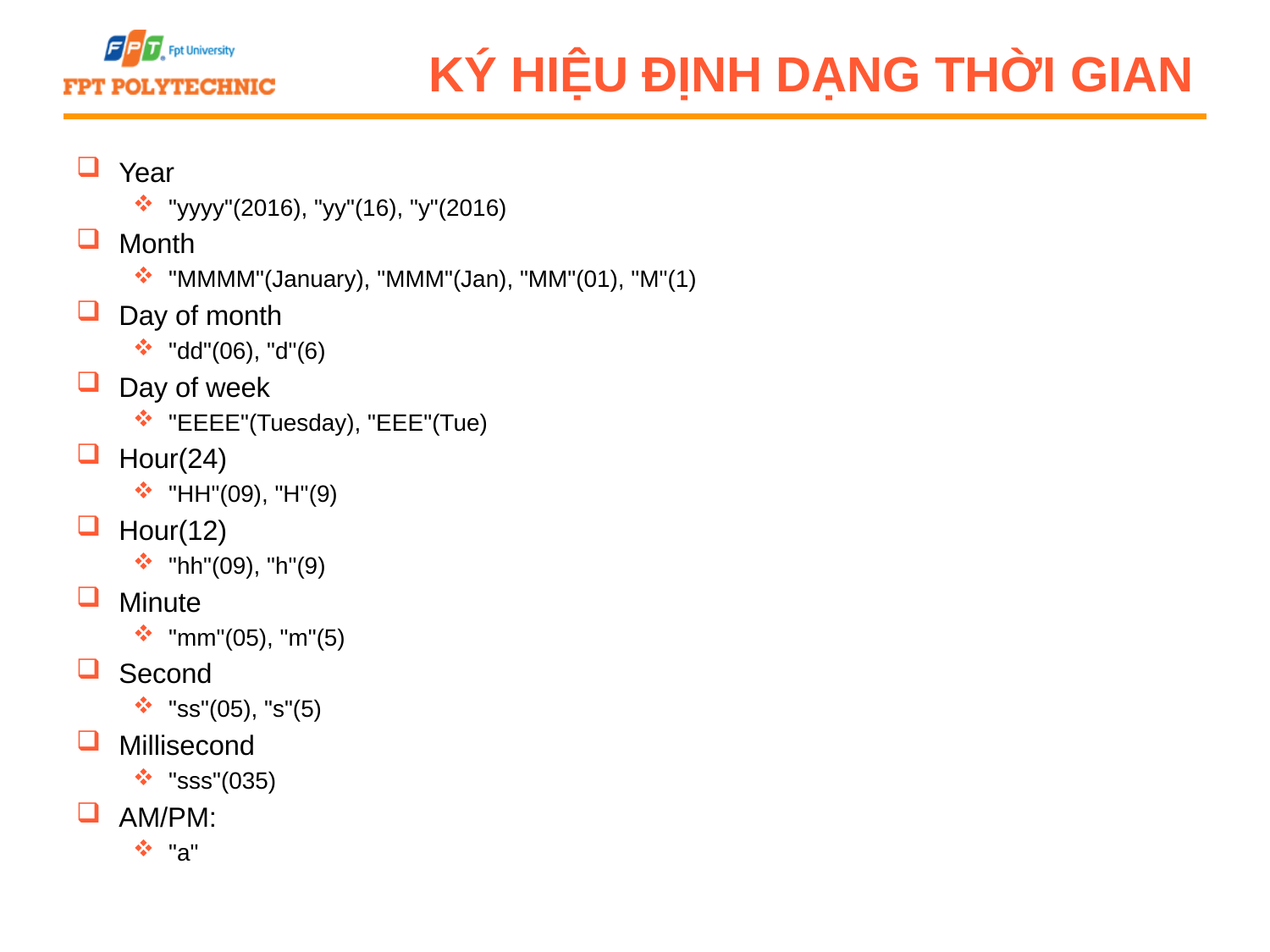

# Ký hiệu định dạng thời gian
Year
"yyyy"(2016), "yy"(16), "y"(2016)
Month
"MMMM"(January), "MMM"(Jan), "MM"(01), "M"(1)
Day of month
"dd"(06), "d"(6)
Day of week
"EEEE"(Tuesday), "EEE"(Tue)
Hour(24)
"HH"(09), "H"(9)
Hour(12)
"hh"(09), "h"(9)
Minute
"mm"(05), "m"(5)
Second
"ss"(05), "s"(5)
Millisecond
"sss"(035)
AM/PM:
"a"